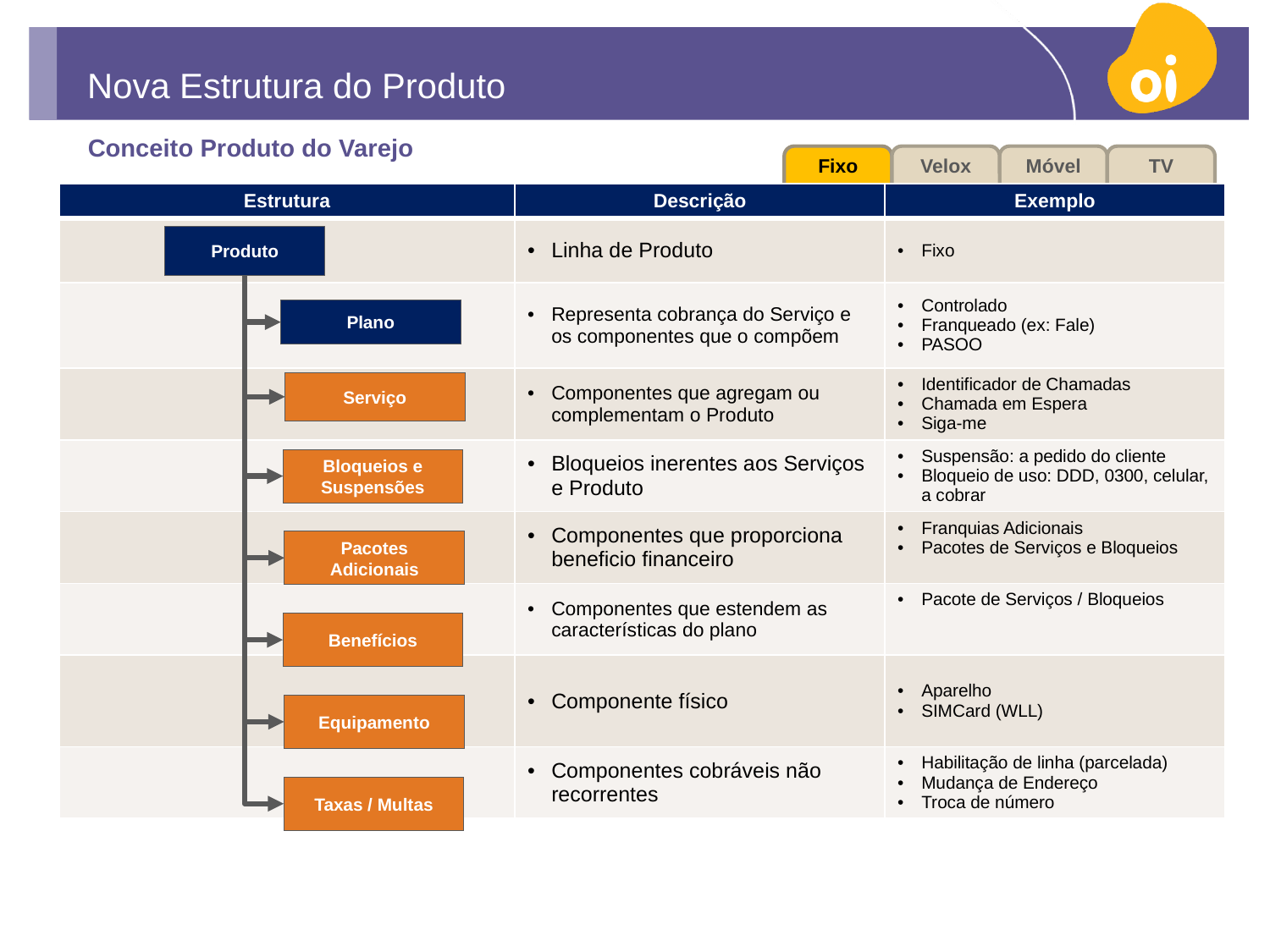

# Nova Estrutura do Produto
Conceito Produto do Varejo
Fixo
Velox
Móvel
TV
| Estrutura | Descrição | Exemplo |
| --- | --- | --- |
|  | Linha de Produto | Fixo |
|  | Representa cobrança do Serviço e os componentes que o compõem | Controlado Franqueado (ex: Fale) PASOO |
|  | Componentes que agregam ou complementam o Produto | Identificador de Chamadas Chamada em Espera Siga-me |
|  | Bloqueios inerentes aos Serviços e Produto | Suspensão: a pedido do cliente Bloqueio de uso: DDD, 0300, celular, a cobrar |
|  | Componentes que proporciona beneficio financeiro | Franquias Adicionais Pacotes de Serviços e Bloqueios |
|  | Componentes que estendem as características do plano | Pacote de Serviços / Bloqueios |
|  | Componente físico | Aparelho SIMCard (WLL) |
|  | Componentes cobráveis não recorrentes | Habilitação de linha (parcelada) Mudança de Endereço Troca de número |
Produto
Plano
Serviço
Bloqueios e Suspensões
Pacotes Adicionais
Benefícios
Equipamento
Taxas / Multas